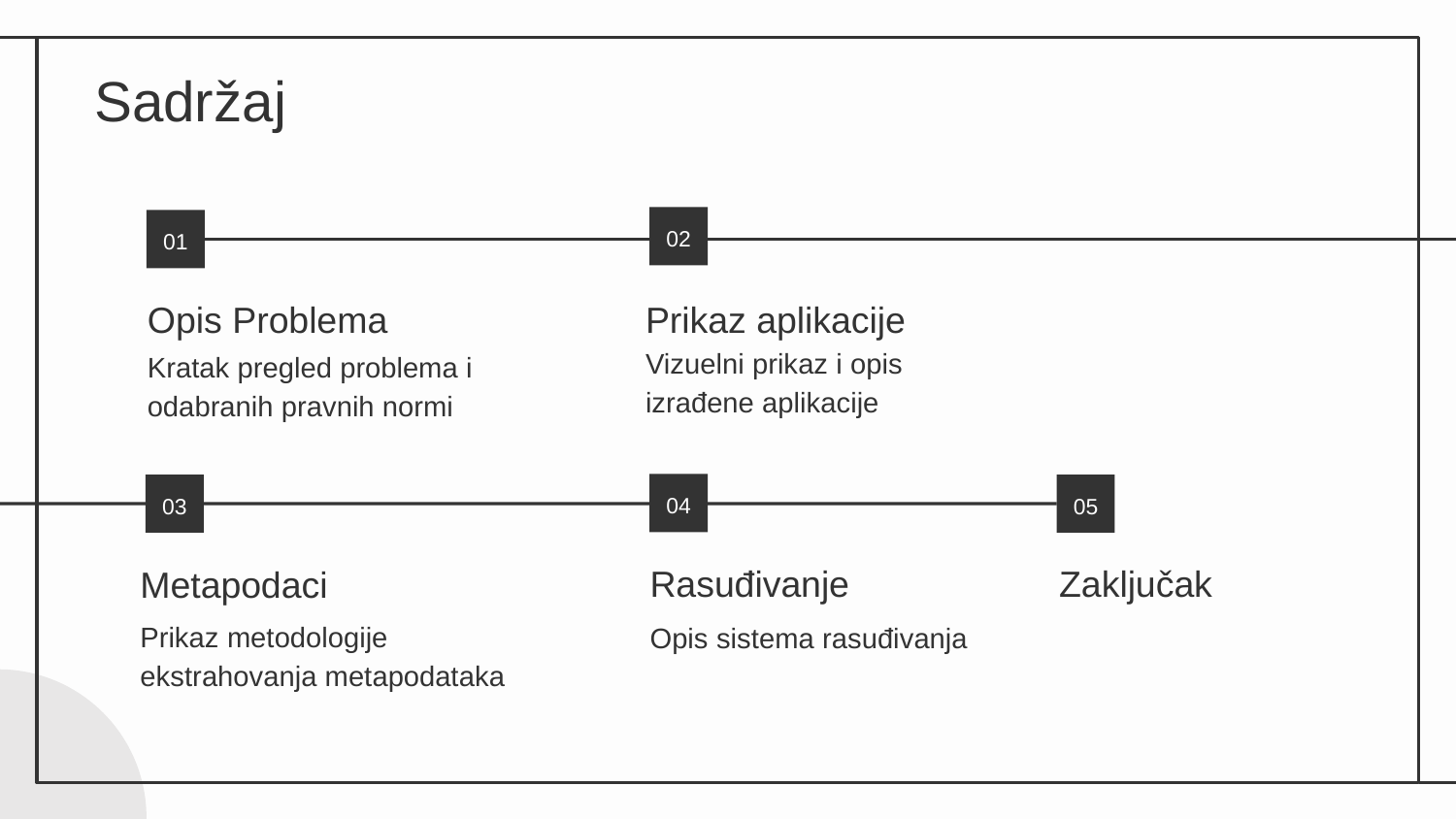

# Sadržaj
02
01
Prikaz aplikacije
Opis Problema
Vizuelni prikaz i opis izrađene aplikacije
Kratak pregled problema i odabranih pravnih normi
04
03
05
Rasuđivanje
Zaključak
Metapodaci
Prikaz metodologije
ekstrahovanja metapodataka
Opis sistema rasuđivanja